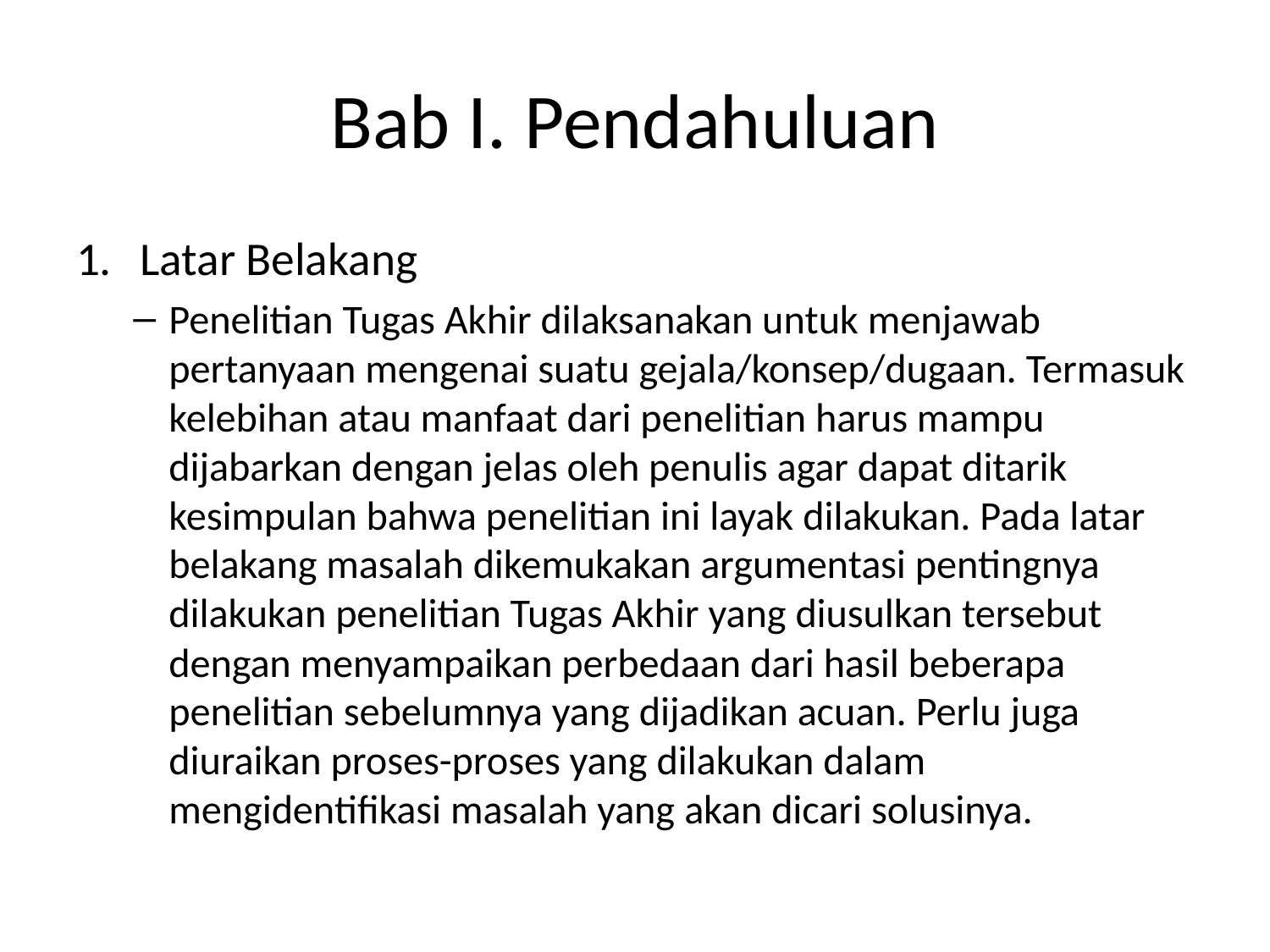

# Bab I. Pendahuluan
Latar Belakang
Penelitian Tugas Akhir dilaksanakan untuk menjawab pertanyaan mengenai suatu gejala/konsep/dugaan. Termasuk kelebihan atau manfaat dari penelitian harus mampu dijabarkan dengan jelas oleh penulis agar dapat ditarik kesimpulan bahwa penelitian ini layak dilakukan. Pada latar belakang masalah dikemukakan argumentasi pentingnya dilakukan penelitian Tugas Akhir yang diusulkan tersebut dengan menyampaikan perbedaan dari hasil beberapa penelitian sebelumnya yang dijadikan acuan. Perlu juga diuraikan proses-proses yang dilakukan dalam mengidentifikasi masalah yang akan dicari solusinya.